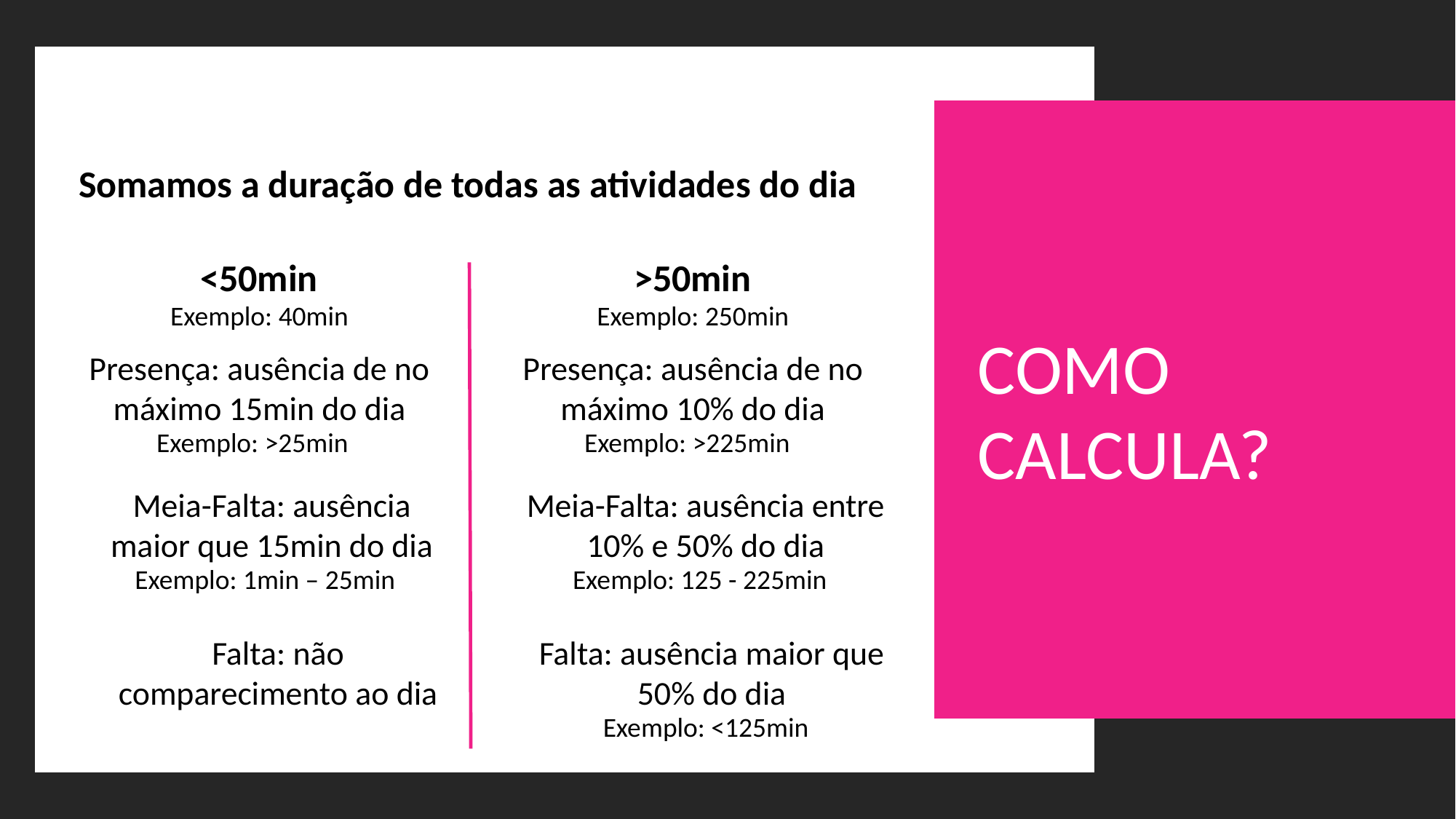

Somamos a duração de todas as atividades do dia
<50min
>50min
Exemplo: 40min
Exemplo: 250min
COMO CALCULA?
Presença: ausência de no máximo 10% do dia
Presença: ausência de no máximo 15min do dia
Exemplo: >25min
Exemplo: >225min
Meia-Falta: ausência entre 10% e 50% do dia
Meia-Falta: ausência maior que 15min do dia
Exemplo: 1min – 25min
Exemplo: 125 - 225min
Falta: ausência maior que 50% do dia
Falta: não comparecimento ao dia
Exemplo: <125min